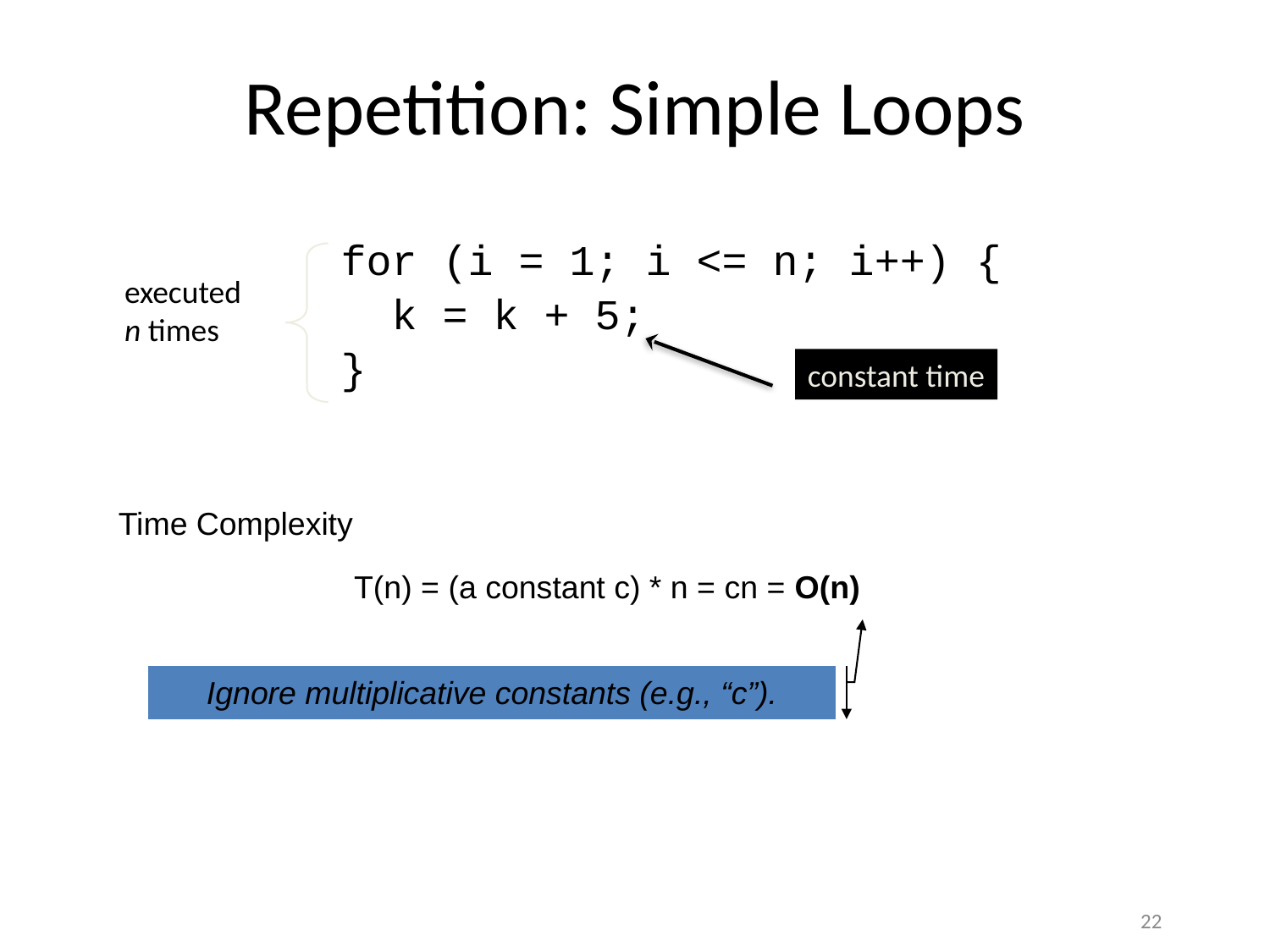

# Repetition: Simple Loops
for (i = 1; i <= n; i++) {
  k = k + 5;
}

executed
n times

constant time
Time Complexity
T(n) = (a constant c) * n = cn = O(n)
Ignore multiplicative constants (e.g., “c”).
22